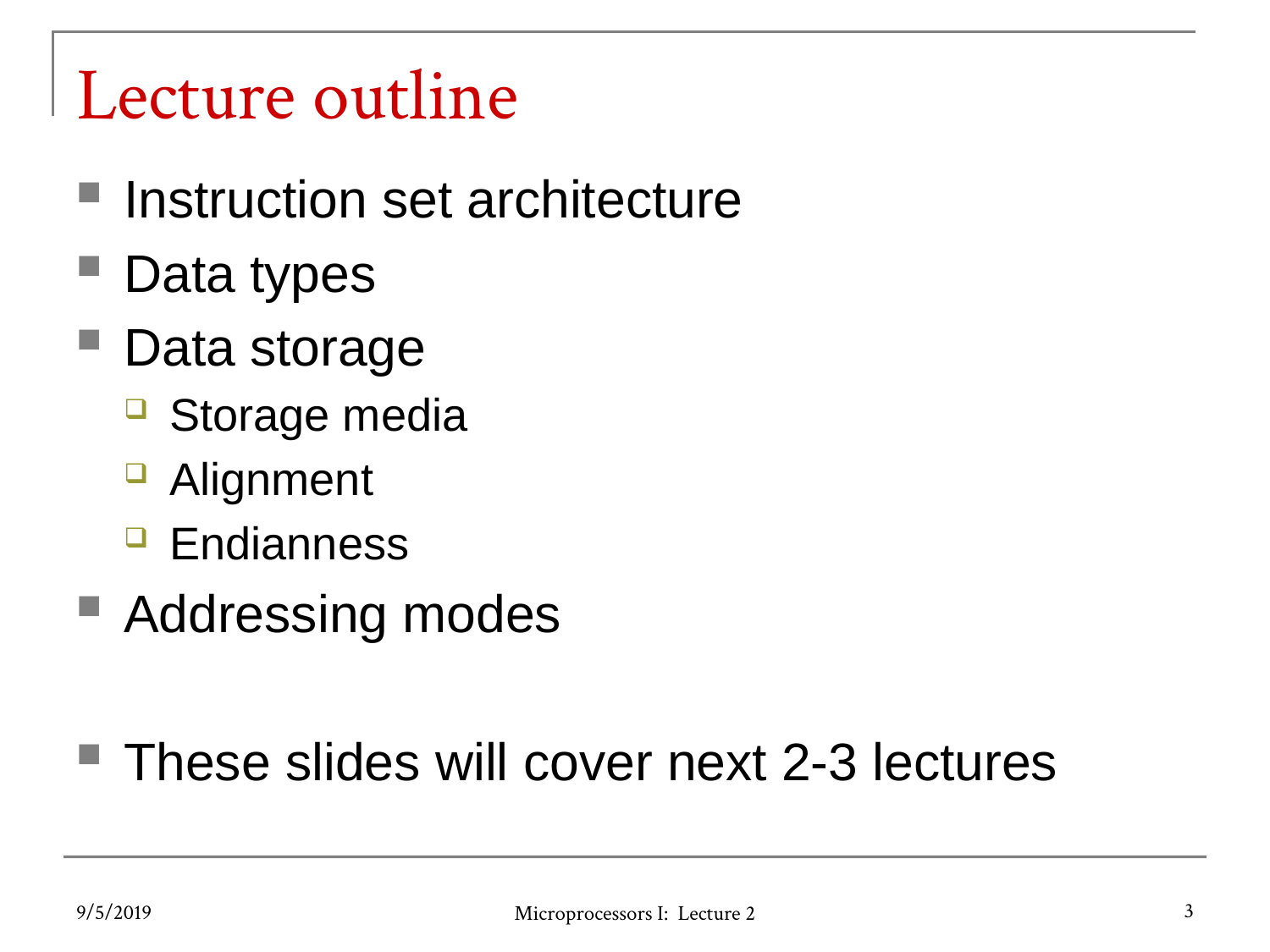

# Lecture outline
Instruction set architecture
Data types
Data storage
Storage media
Alignment
Endianness
Addressing modes

These slides will cover next 2-3 lectures

9/5/2019
3
Microprocessors I:  Lecture 2